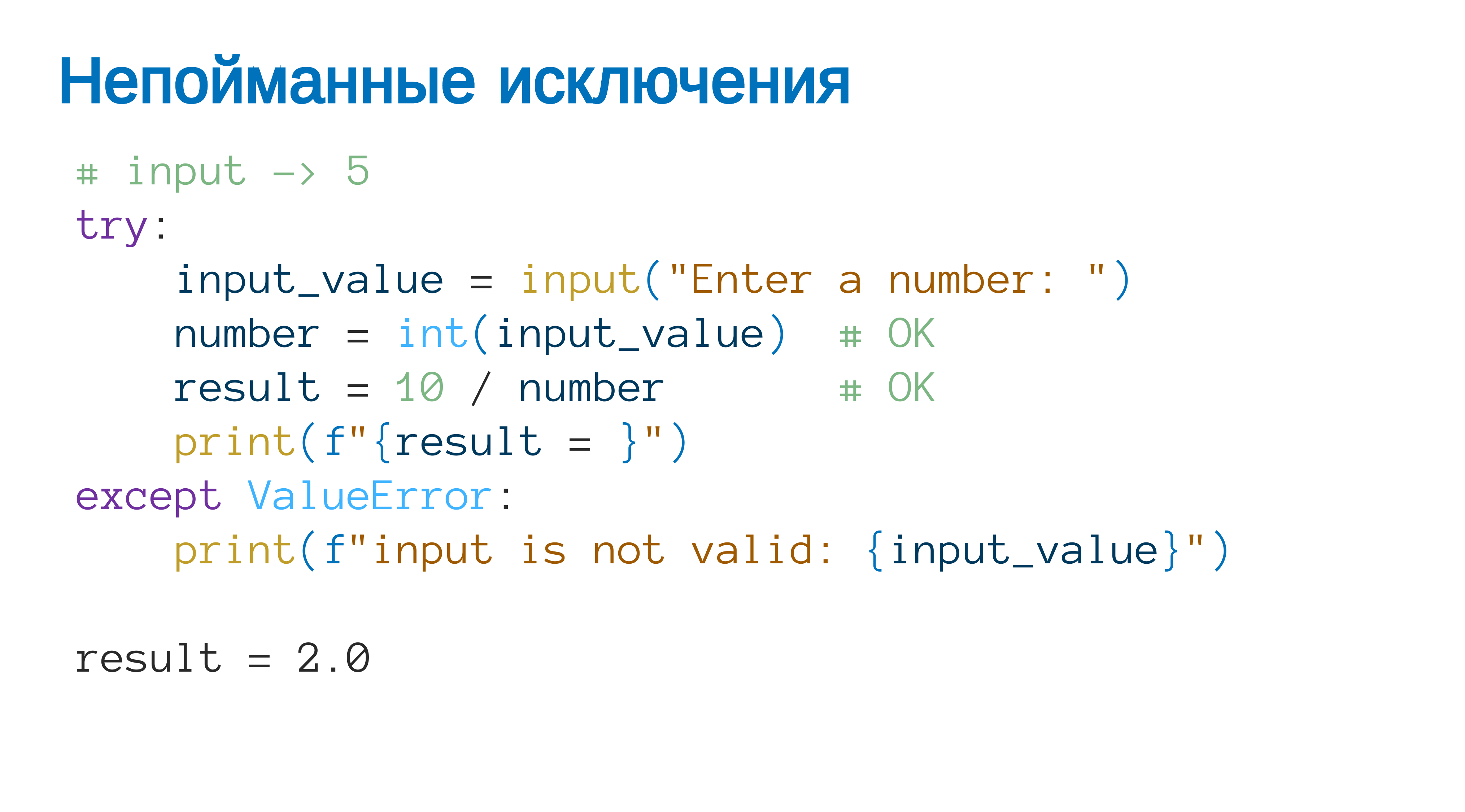

# Непойманные исключения
# input -> 5
try:
    input_value = input("Enter a number: ")
    number = int(input_value)  # OK
    result = 10 / number       # OK
    print(f"{result = }")
except ValueError:
    print(f"input is not valid: {input_value}")

result = 2.0
9